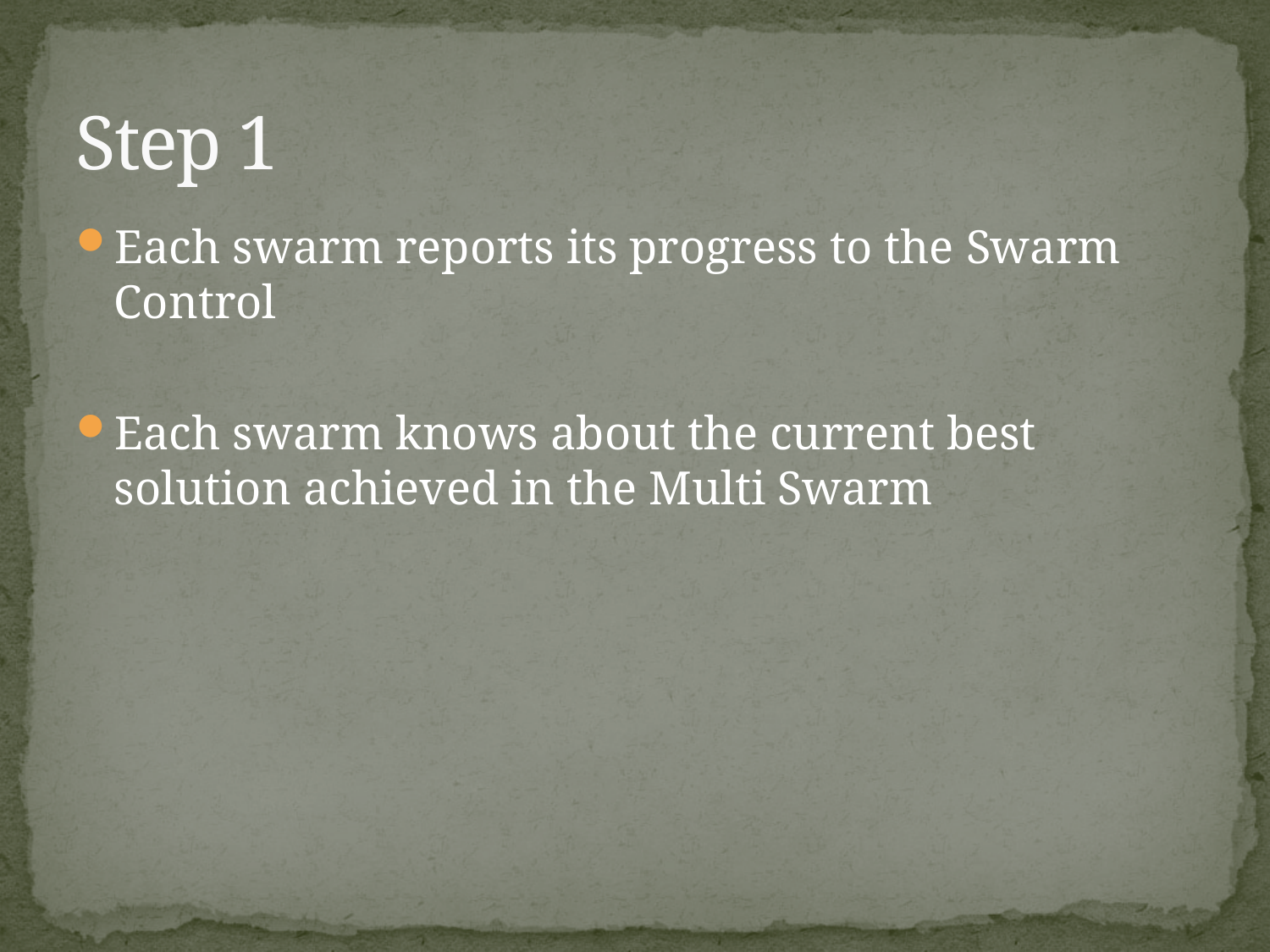

# Step 1
Each swarm reports its progress to the Swarm Control

Each swarm knows about the current best solution achieved in the Multi Swarm